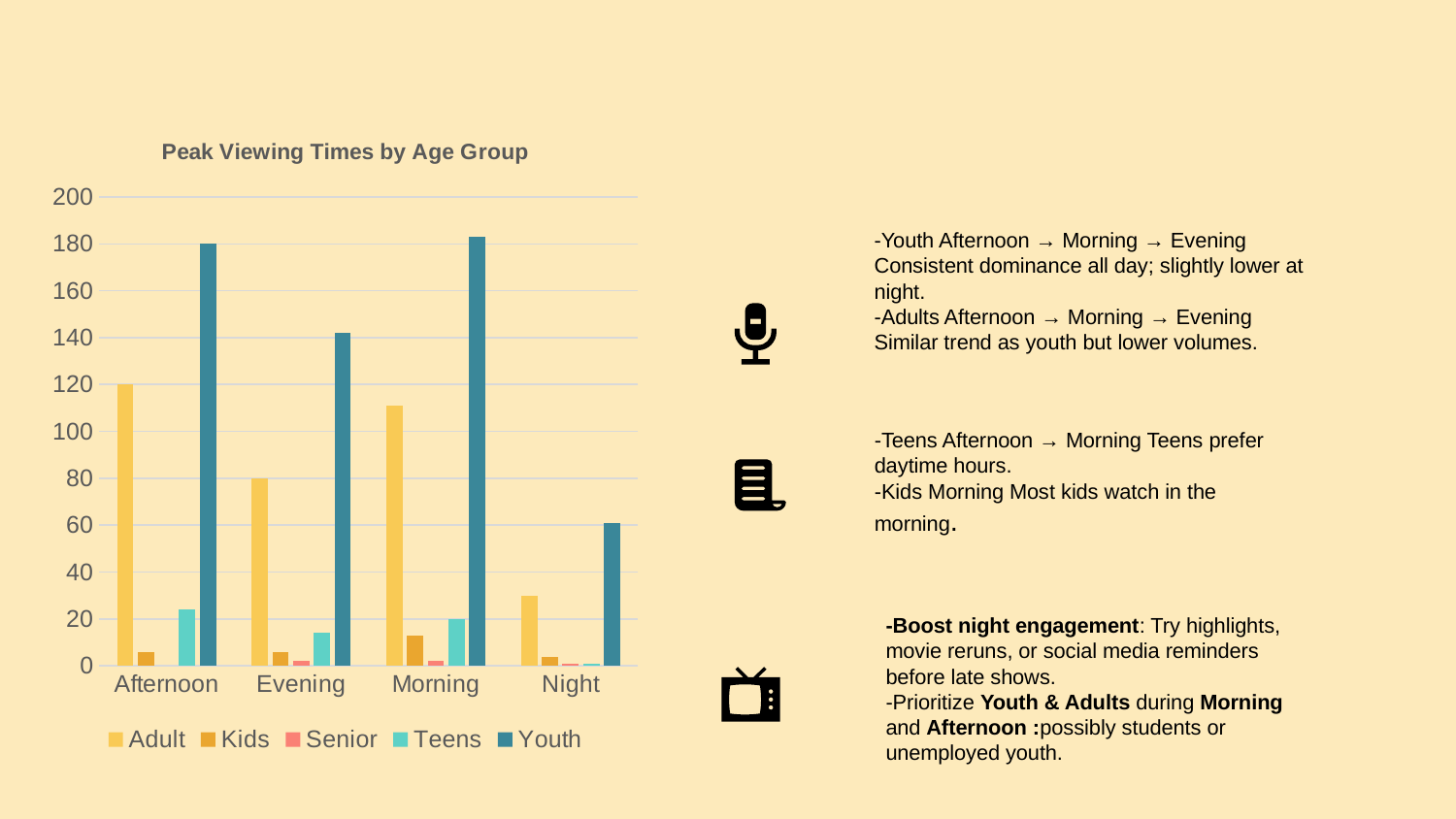

### Chart: Peak Viewing Times by Age Group

| Category | Adult | Kids | Senior | Teens | Youth |
|---|---|---|---|---|---|
| Afternoon | 120.0 | 6.0 | None | 24.0 | 180.0 |
| Evening | 80.0 | 6.0 | 2.0 | 14.0 | 142.0 |
| Morning | 111.0 | 13.0 | 2.0 | 20.0 | 183.0 |
| Night | 30.0 | 4.0 | 1.0 | 1.0 | 61.0 |
-Youth Afternoon → Morning → Evening Consistent dominance all day; slightly lower at night.
-Adults Afternoon → Morning → Evening Similar trend as youth but lower volumes.

-Teens Afternoon → Morning Teens prefer daytime hours.
-Kids Morning Most kids watch in the morning.

-Boost night engagement: Try highlights, movie reruns, or social media reminders before late shows.
-Prioritize Youth & Adults during Morning and Afternoon :possibly students or unemployed youth.